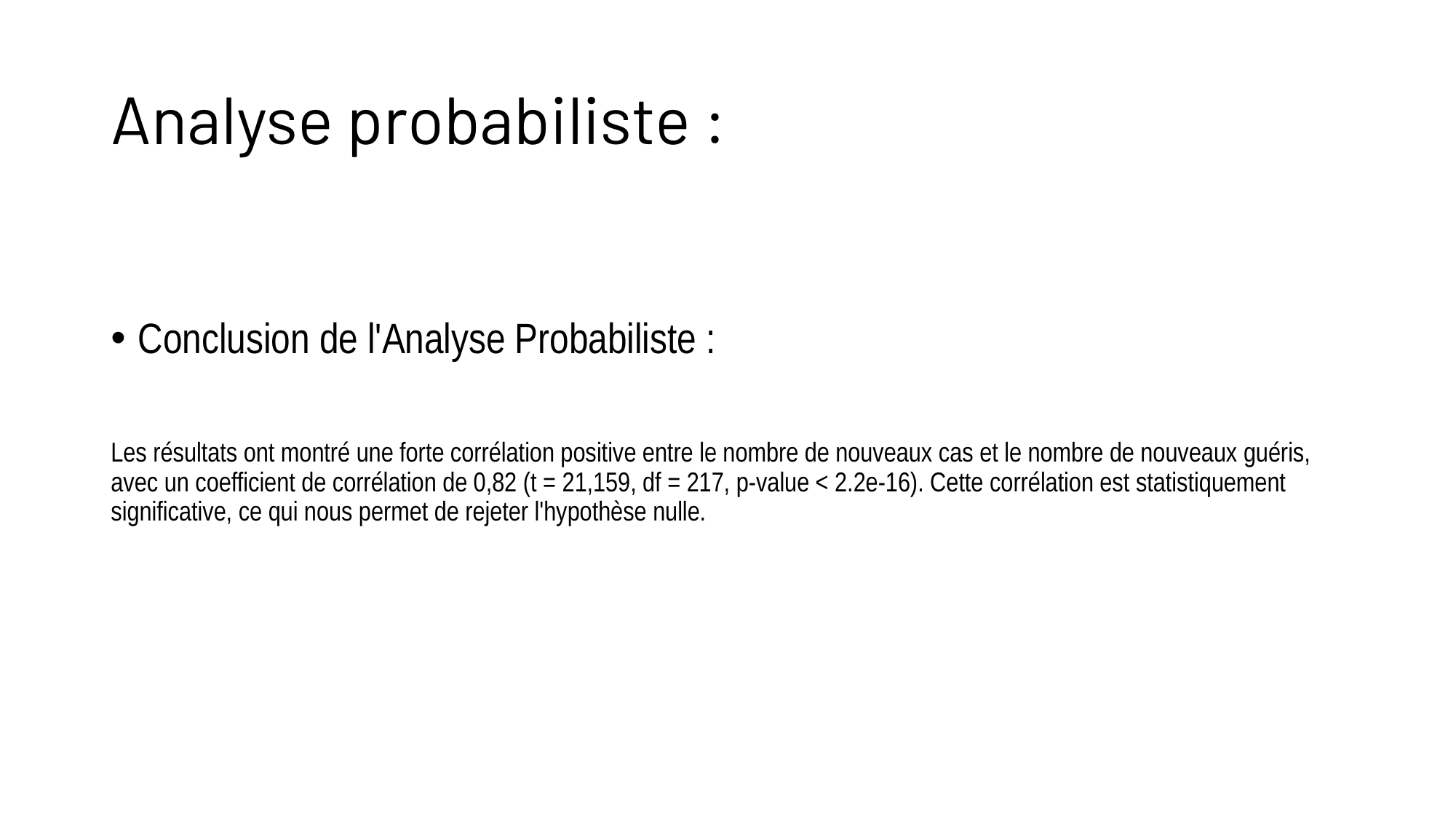

# Analyse probabiliste :
Conclusion de l'Analyse Probabiliste :

Les résultats ont montré une forte corrélation positive entre le nombre de nouveaux cas et le nombre de nouveaux guéris, avec un coefficient de corrélation de 0,82 (t = 21,159, df = 217, p-value < 2.2e-16). Cette corrélation est statistiquement significative, ce qui nous permet de rejeter l'hypothèse nulle.